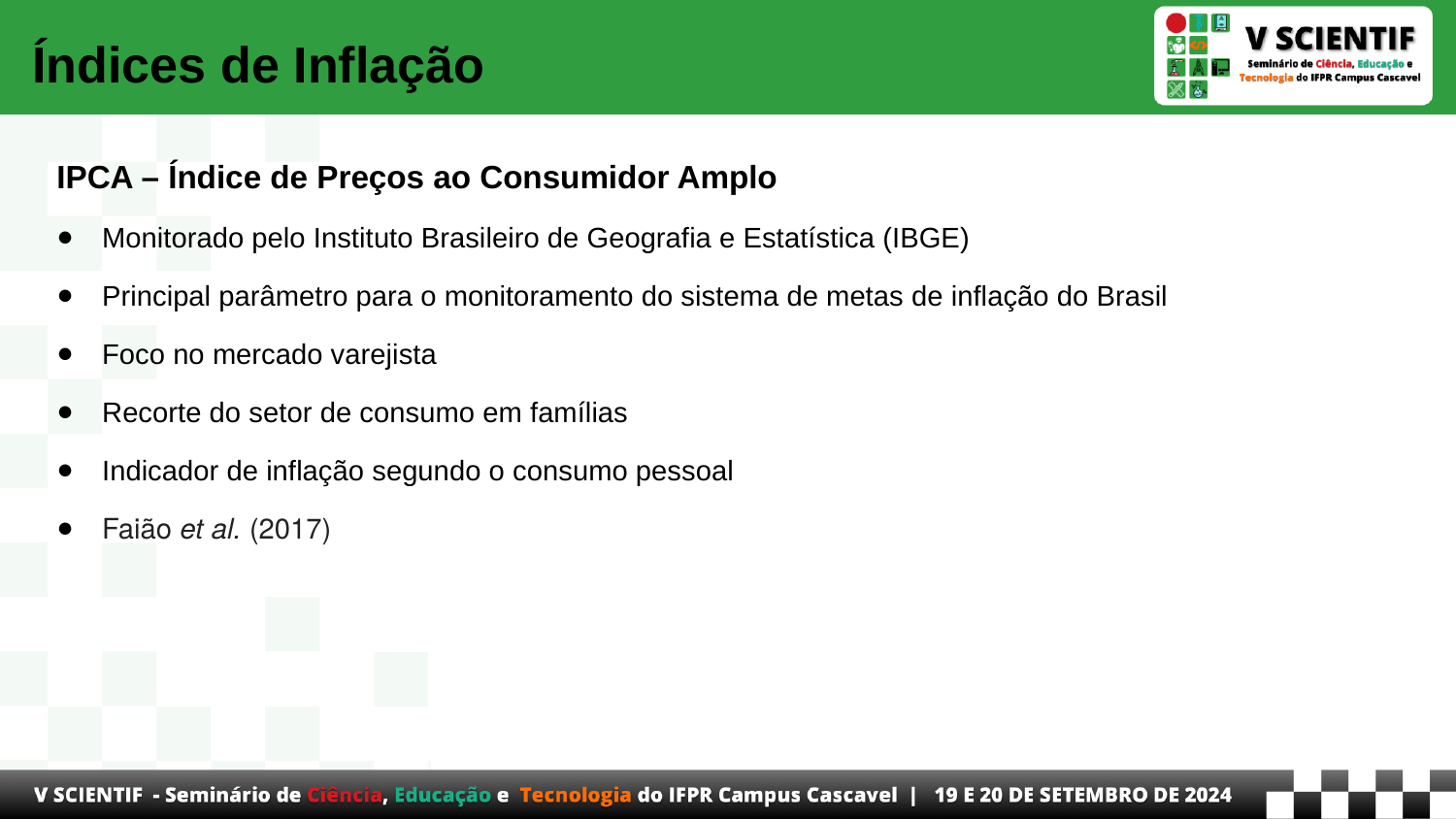

# Índices de Inflação
IPCA – Índice de Preços ao Consumidor Amplo
Monitorado pelo Instituto Brasileiro de Geografia e Estatística (IBGE)
Principal parâmetro para o monitoramento do sistema de metas de inflação do Brasil
Foco no mercado varejista
Recorte do setor de consumo em famílias
Indicador de inflação segundo o consumo pessoal
Faião et al. (2017)